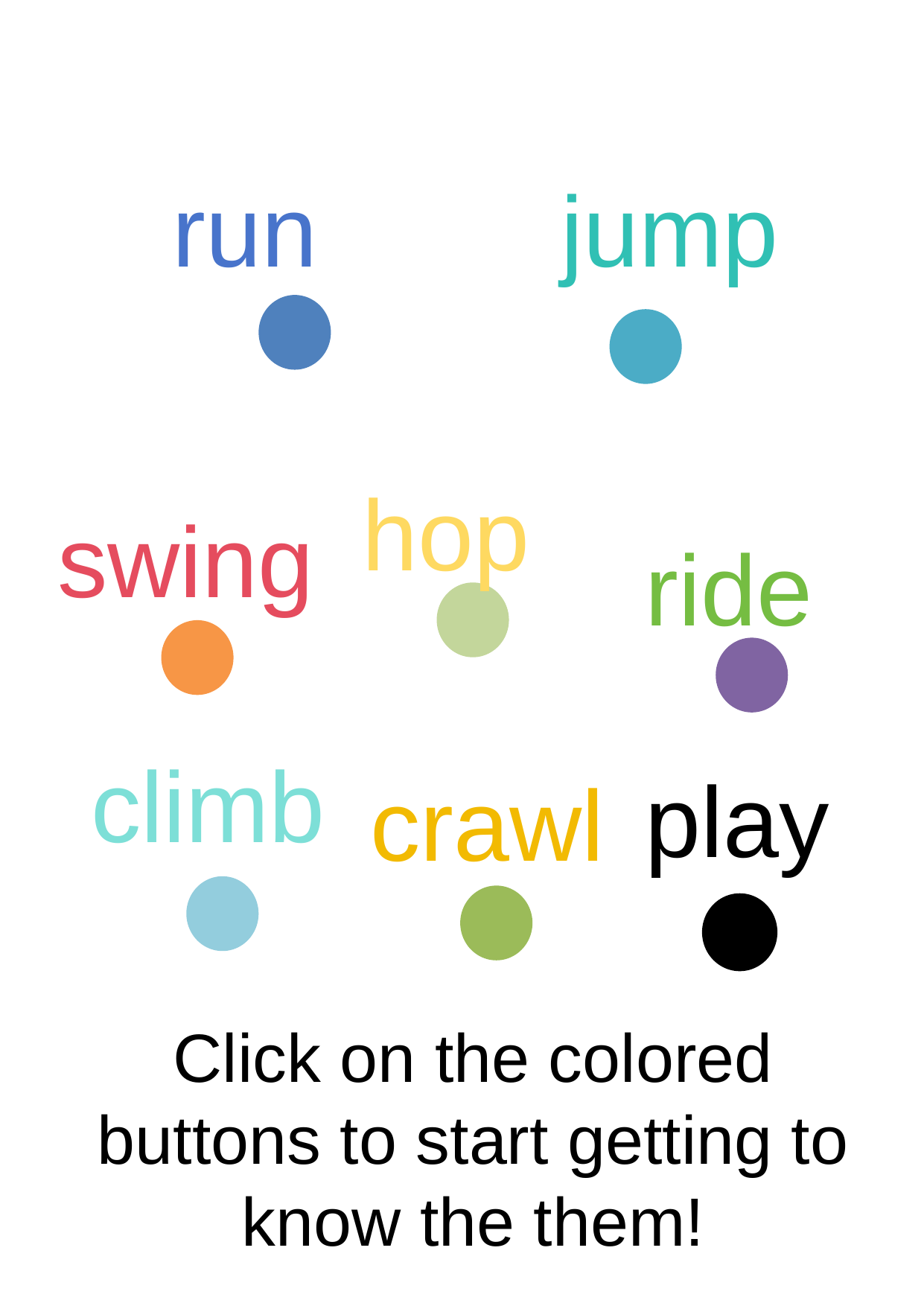

run
jump

hop
swing
ride

climb
play
crawl

Click on the colored buttons to start getting to know the them!